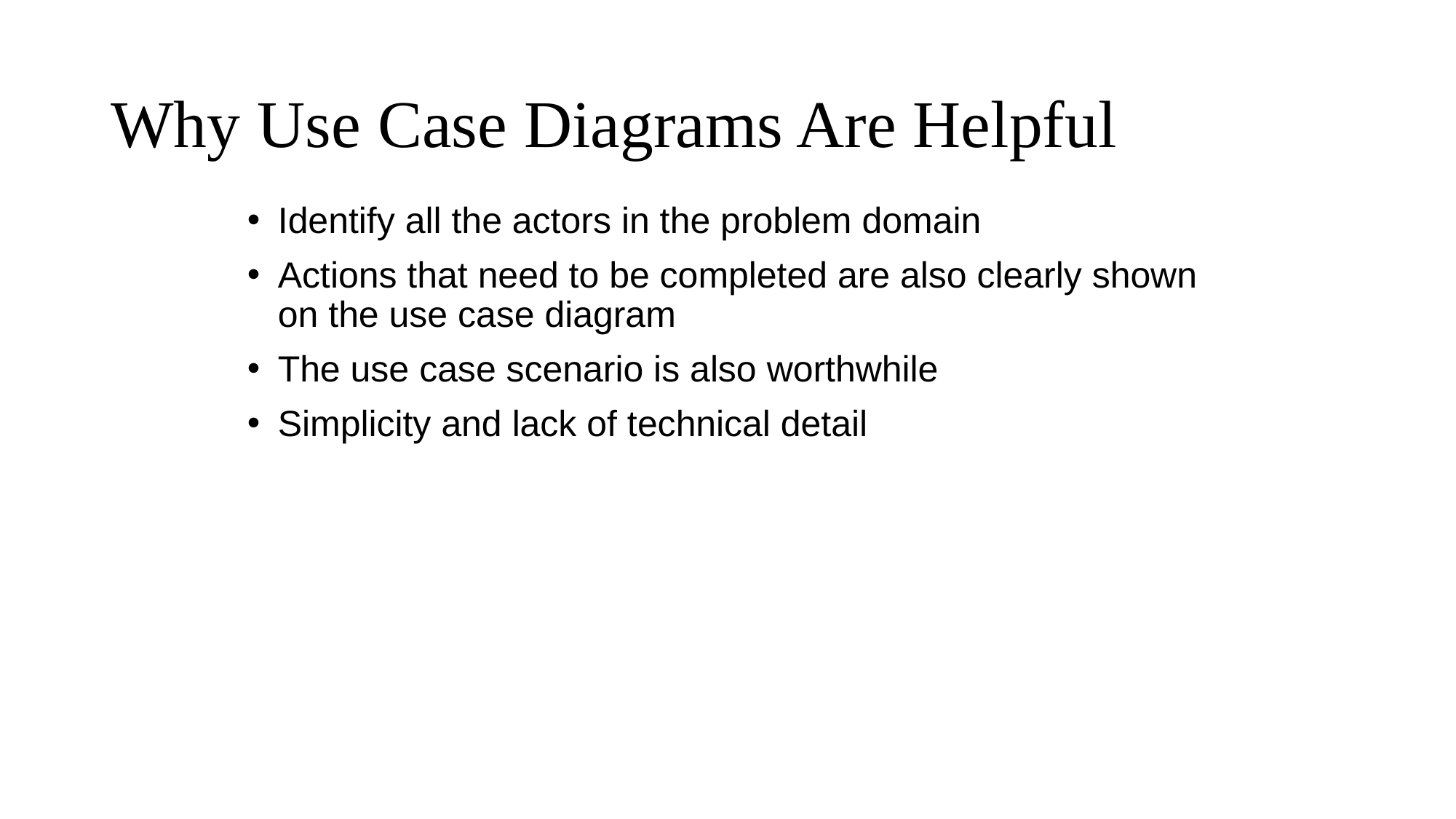

# Why Use Case Diagrams Are Helpful
Identify all the actors in the problem domain
Actions that need to be completed are also clearly shown on the use case diagram
The use case scenario is also worthwhile
Simplicity and lack of technical detail